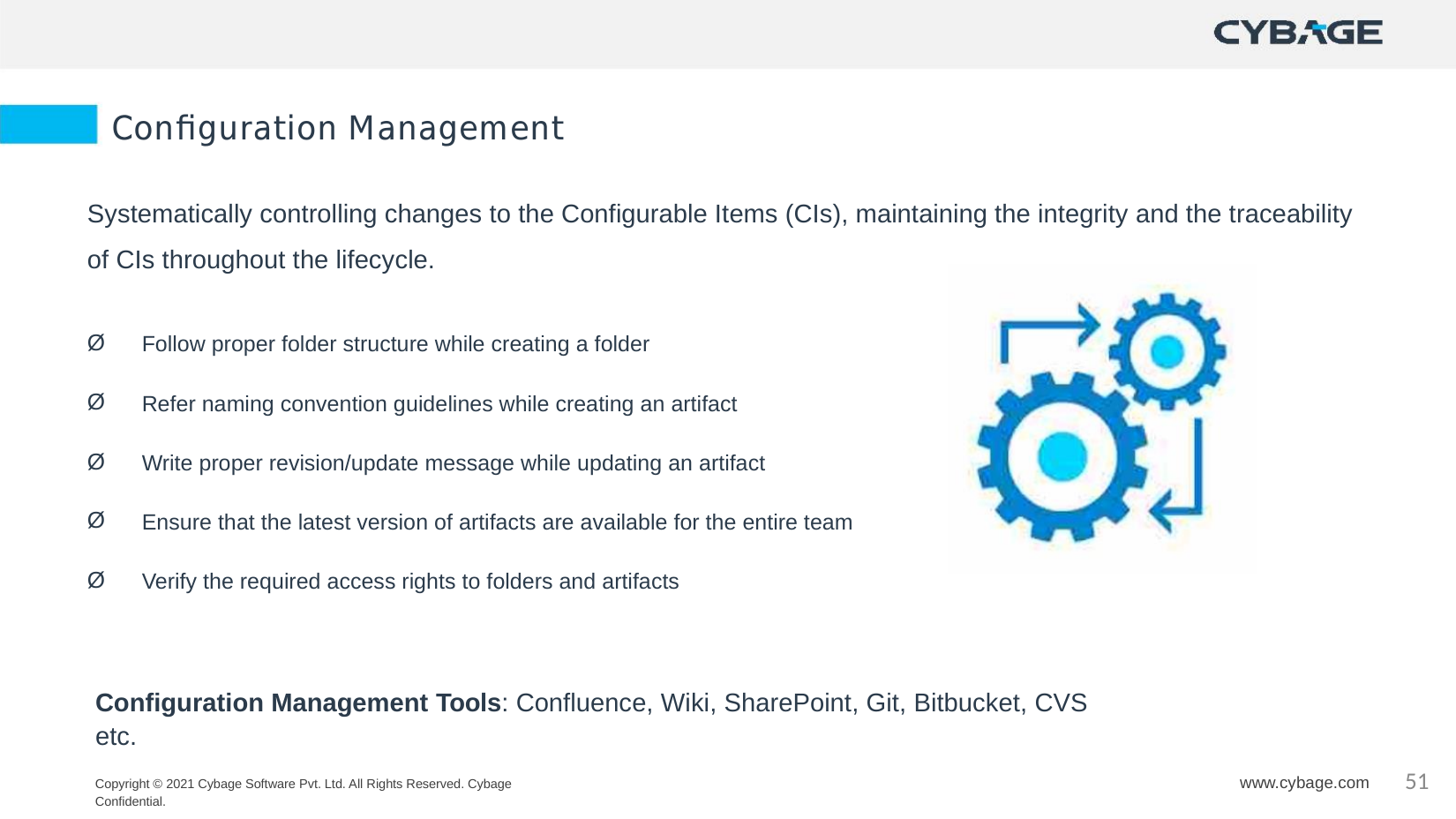

Configuration Management
Systematically controlling changes to the Configurable Items (CIs), maintaining the integrity and the traceability
of CIs throughout the lifecycle.
Follow proper folder structure while creating a folder
Ø
Ø
Ø
Ø
Ø
Refer naming convention guidelines while creating an artifact
Write proper revision/update message while updating an artifact
Ensure that the latest version of artifacts are available for the entire team
Verify the required access rights to folders and artifacts
Configuration Management Tools: Confluence, Wiki, SharePoint, Git, Bitbucket, CVS etc.
51
www.cybage.com
Copyright © 2021 Cybage Software Pvt. Ltd. All Rights Reserved. Cybage Confidential.